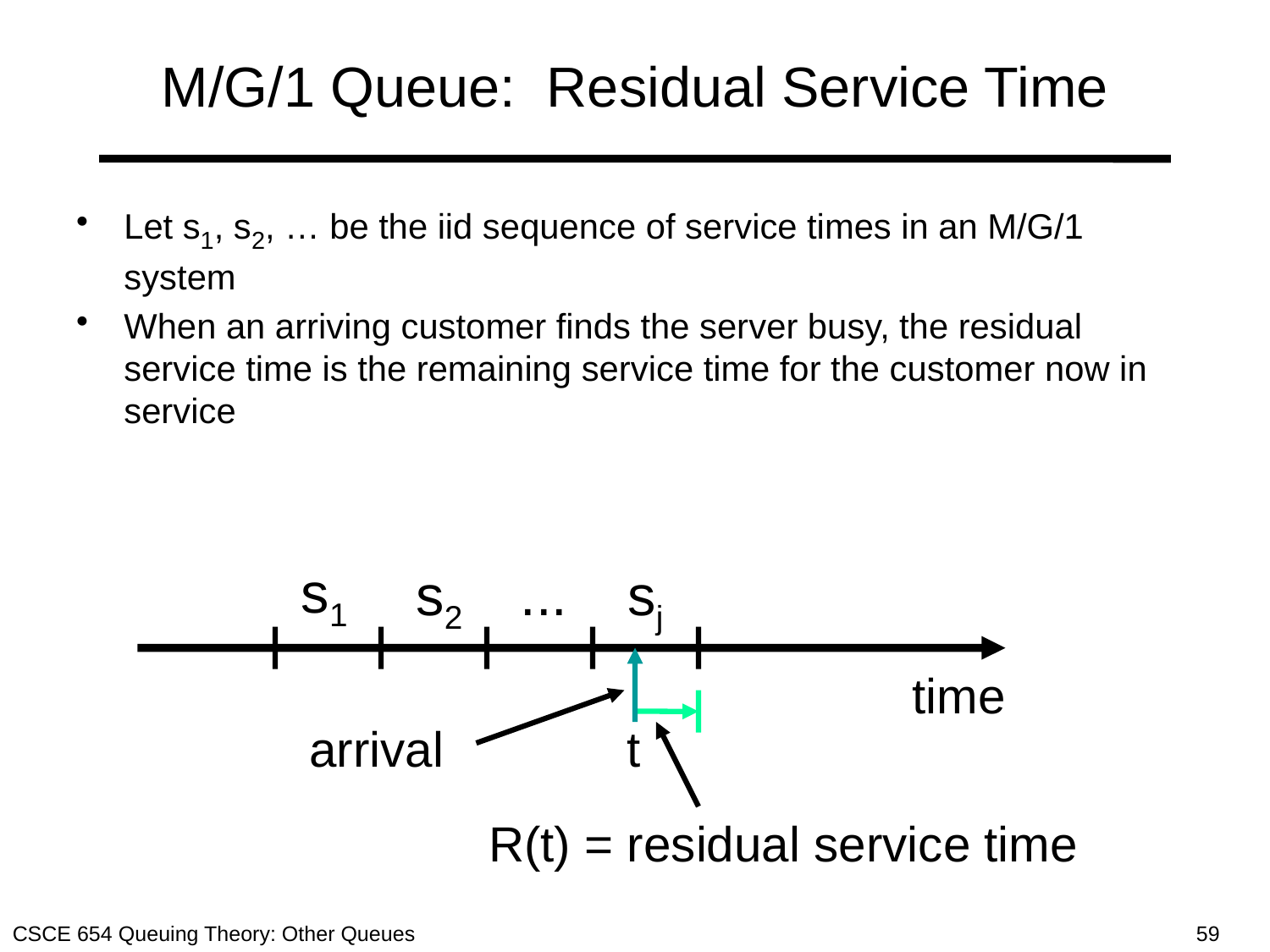

# M/G/1 Queue:  Residual Service Time
Let s1, s2, … be the iid sequence of service times in an M/G/1 system
When an arriving customer finds the server busy, the residual service time is the remaining service time for the customer now in service
s1
s2
...
sj

time

arrival
t

R(t) = residual service time